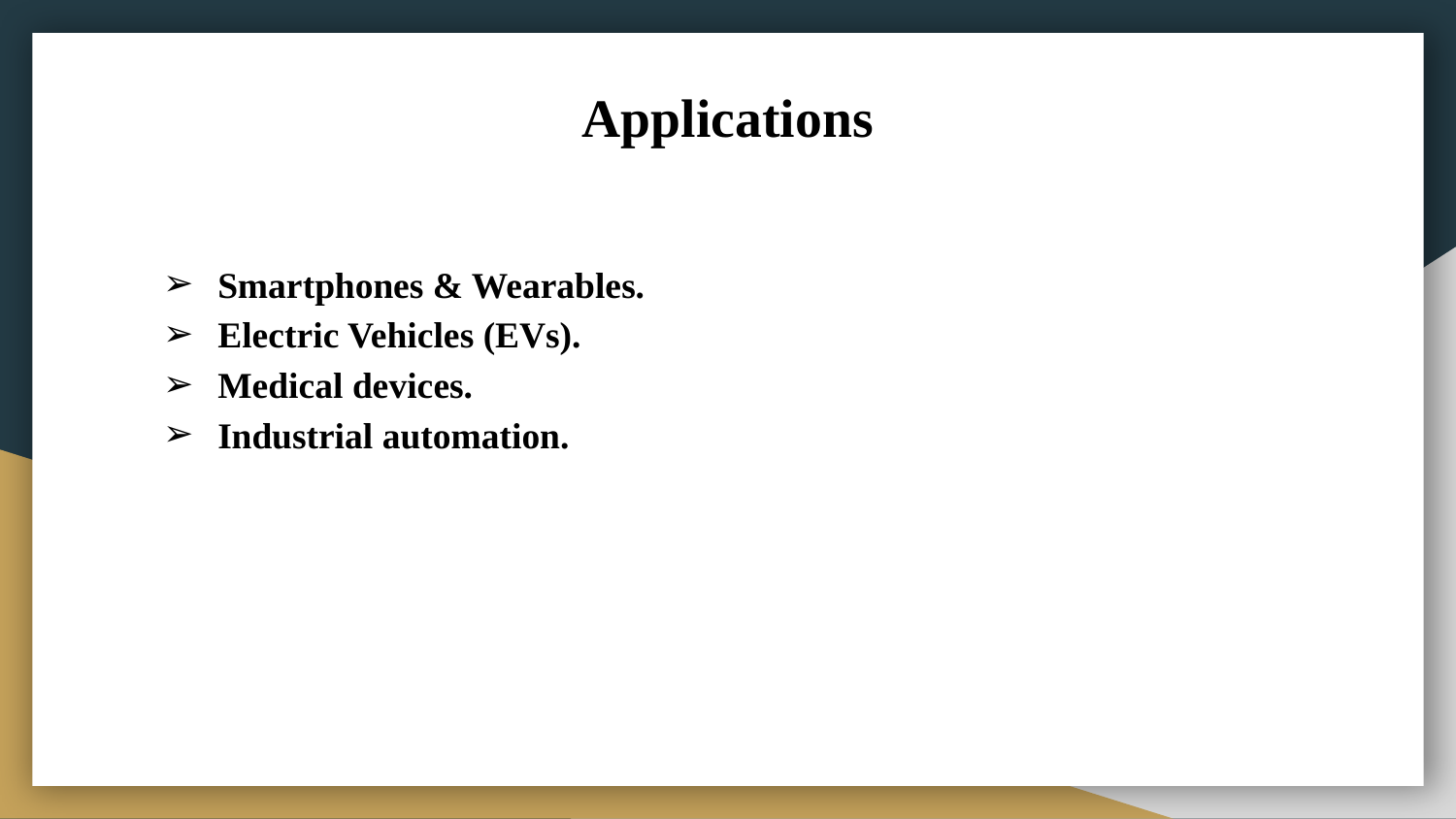

# Applications

Smartphones & Wearables.
Electric Vehicles (EVs).
Medical devices.
Industrial automation.